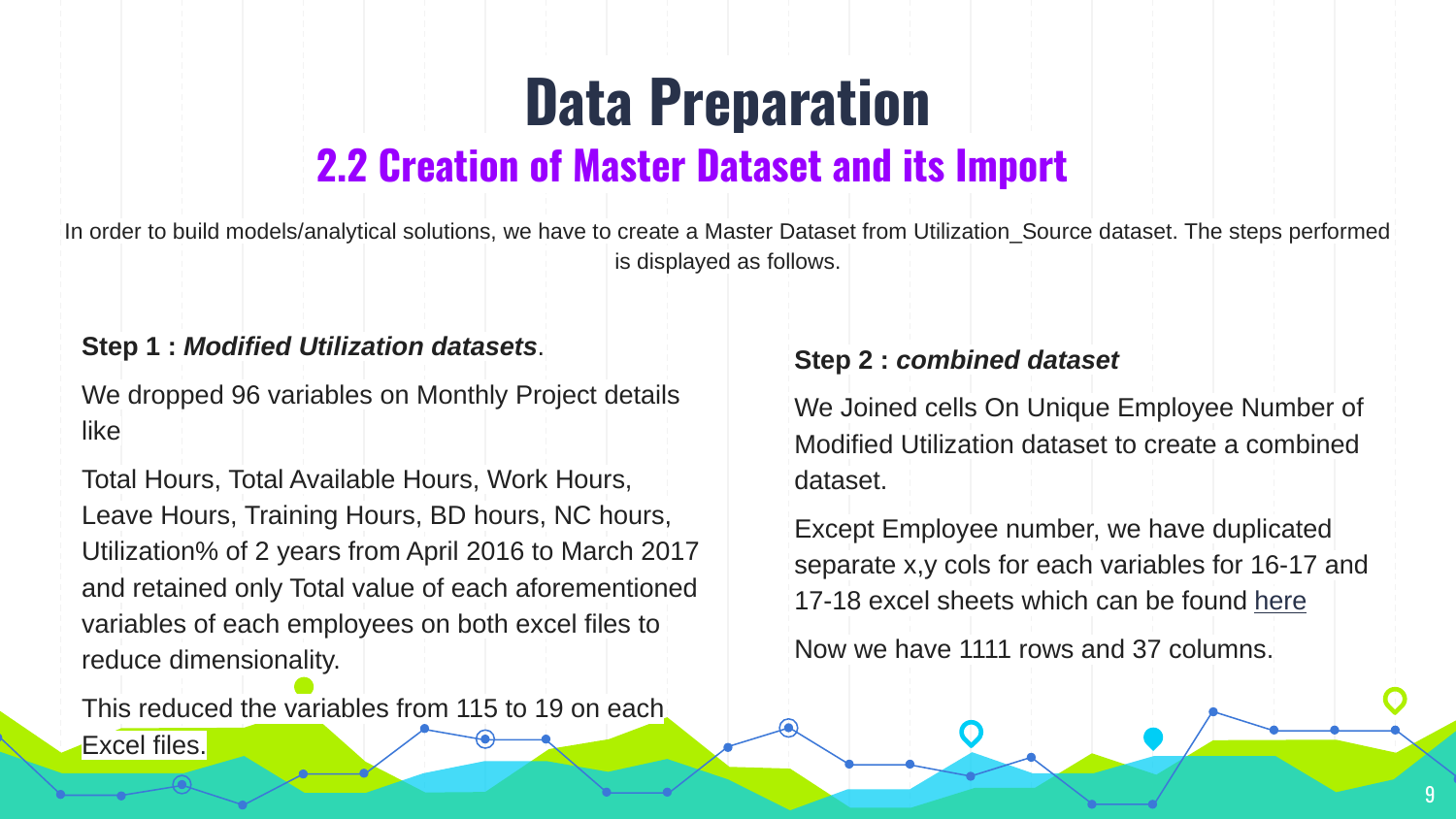

# Data Preparation
2.2 Creation of Master Dataset and its Import
In order to build models/analytical solutions, we have to create a Master Dataset from Utilization_Source dataset. The steps performed is displayed as follows.
Step 1 : Modified Utilization datasets.
We dropped 96 variables on Monthly Project details like
Total Hours, Total Available Hours, Work Hours, Leave Hours, Training Hours, BD hours, NC hours, Utilization% of 2 years from April 2016 to March 2017 and retained only Total value of each aforementioned variables of each employees on both excel files to reduce dimensionality.
This reduced the variables from 115 to 19 on each Excel files.

Step 2 : combined dataset
We Joined cells On Unique Employee Number of Modified Utilization dataset to create a combined dataset.
Except Employee number, we have duplicated separate x,y cols for each variables for 16-17 and 17-18 excel sheets which can be found here
Now we have 1111 rows and 37 columns.

9